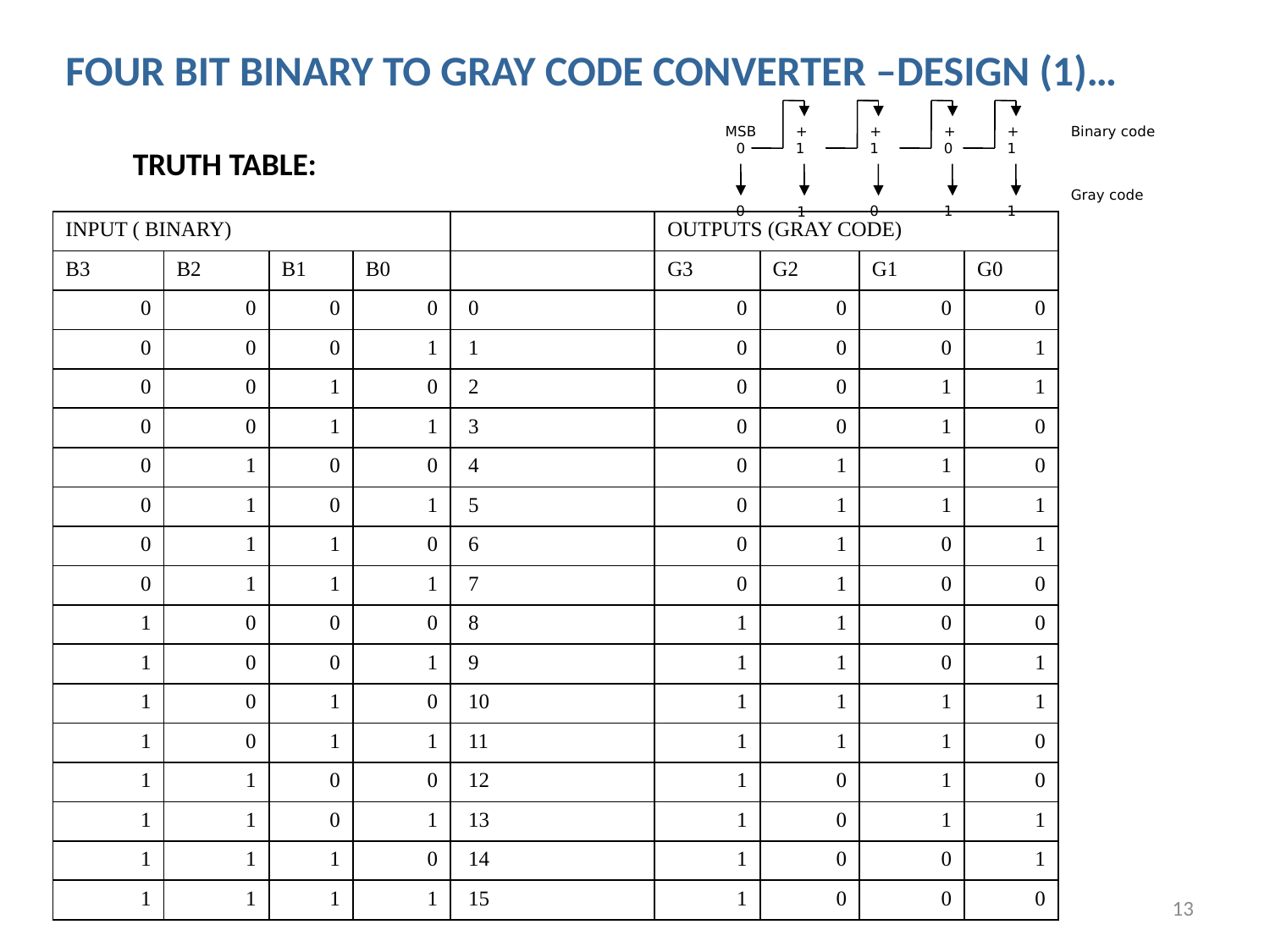

# FOUR BIT BINARY TO GRAY CODE CONVERTER –DESIGN (1)…

MSB
0
+
1
+
1
+
0
+
1
Binary code

Gray code
0
0
1
1
1
TRUTH TABLE:
| INPUT ( BINARY) |  |  |  |  | OUTPUTS (GRAY CODE) |  |  |  |
| --- | --- | --- | --- | --- | --- | --- | --- | --- |
| B3 | B2 | B1 | B0 |  | G3 | G2 | G1 | G0 |
| 0 | 0 | 0 | 0 | 0 | 0 | 0 | 0 | 0 |
| 0 | 0 | 0 | 1 | 1 | 0 | 0 | 0 | 1 |
| 0 | 0 | 1 | 0 | 2 | 0 | 0 | 1 | 1 |
| 0 | 0 | 1 | 1 | 3 | 0 | 0 | 1 | 0 |
| 0 | 1 | 0 | 0 | 4 | 0 | 1 | 1 | 0 |
| 0 | 1 | 0 | 1 | 5 | 0 | 1 | 1 | 1 |
| 0 | 1 | 1 | 0 | 6 | 0 | 1 | 0 | 1 |
| 0 | 1 | 1 | 1 | 7 | 0 | 1 | 0 | 0 |
| 1 | 0 | 0 | 0 | 8 | 1 | 1 | 0 | 0 |
| 1 | 0 | 0 | 1 | 9 | 1 | 1 | 0 | 1 |
| 1 | 0 | 1 | 0 | 10 | 1 | 1 | 1 | 1 |
| 1 | 0 | 1 | 1 | 11 | 1 | 1 | 1 | 0 |
| 1 | 1 | 0 | 0 | 12 | 1 | 0 | 1 | 0 |
| 1 | 1 | 0 | 1 | 13 | 1 | 0 | 1 | 1 |
| 1 | 1 | 1 | 0 | 14 | 1 | 0 | 0 | 1 |
| 1 | 1 | 1 | 1 | 15 | 1 | 0 | 0 | 0 |
13